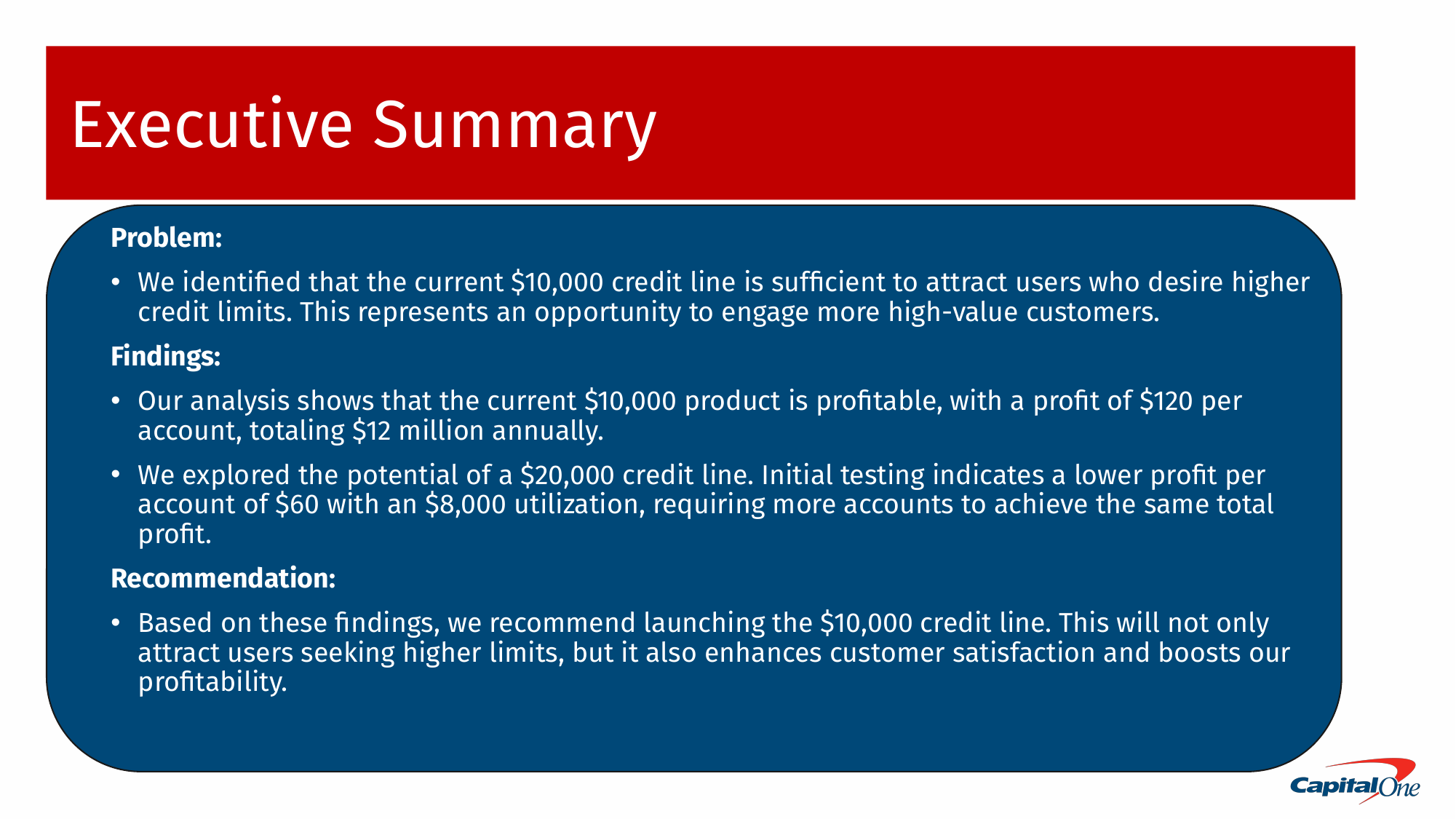

# Executive Summary

Problem:
We identified that the current $10,000 credit line is sufficient to attract users who desire higher credit limits. This represents an opportunity to engage more high-value customers.
Findings:
Our analysis shows that the current $10,000 product is profitable, with a profit of $120 per account, totaling $12 million annually.
We explored the potential of a $20,000 credit line. Initial testing indicates a lower profit per account of $60 with an $8,000 utilization, requiring more accounts to achieve the same total profit.
Recommendation:
Based on these findings, we recommend launching the $10,000 credit line. This will not only attract users seeking higher limits, but it also enhances customer satisfaction and boosts our profitability.